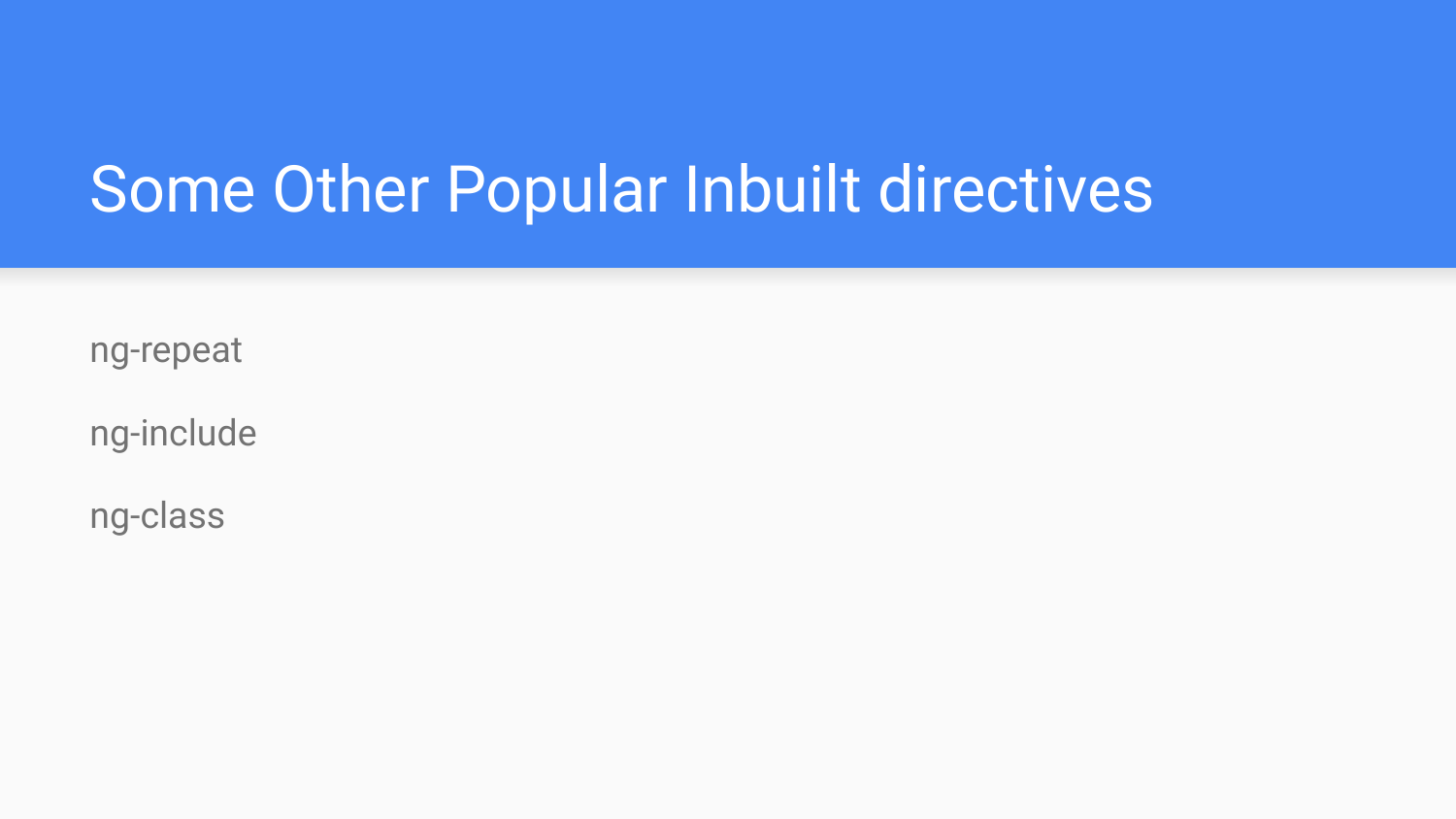

# Some Other Popular Inbuilt directives
ng-repeat
ng-include
ng-class